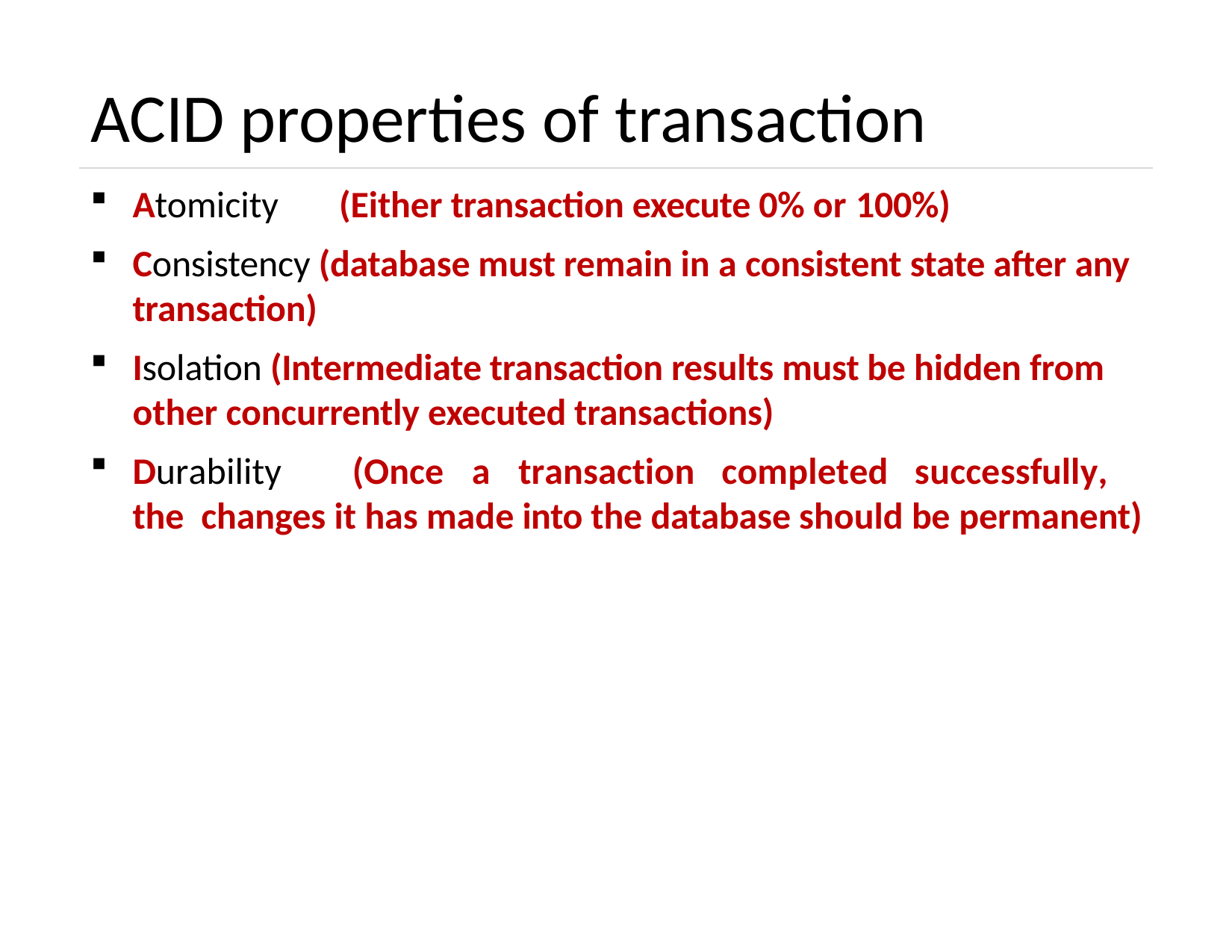

# ACID properties of transaction
Atomicity	(Either transaction execute 0% or 100%)
Consistency (database must remain in a consistent state after any  transaction)
Isolation (Intermediate transaction results must be hidden from  other concurrently executed transactions)
Durability	(Once	a	transaction	completed	successfully,	the  changes it has made into the database should be permanent)

Unit – 6: Transaction Management
3
2